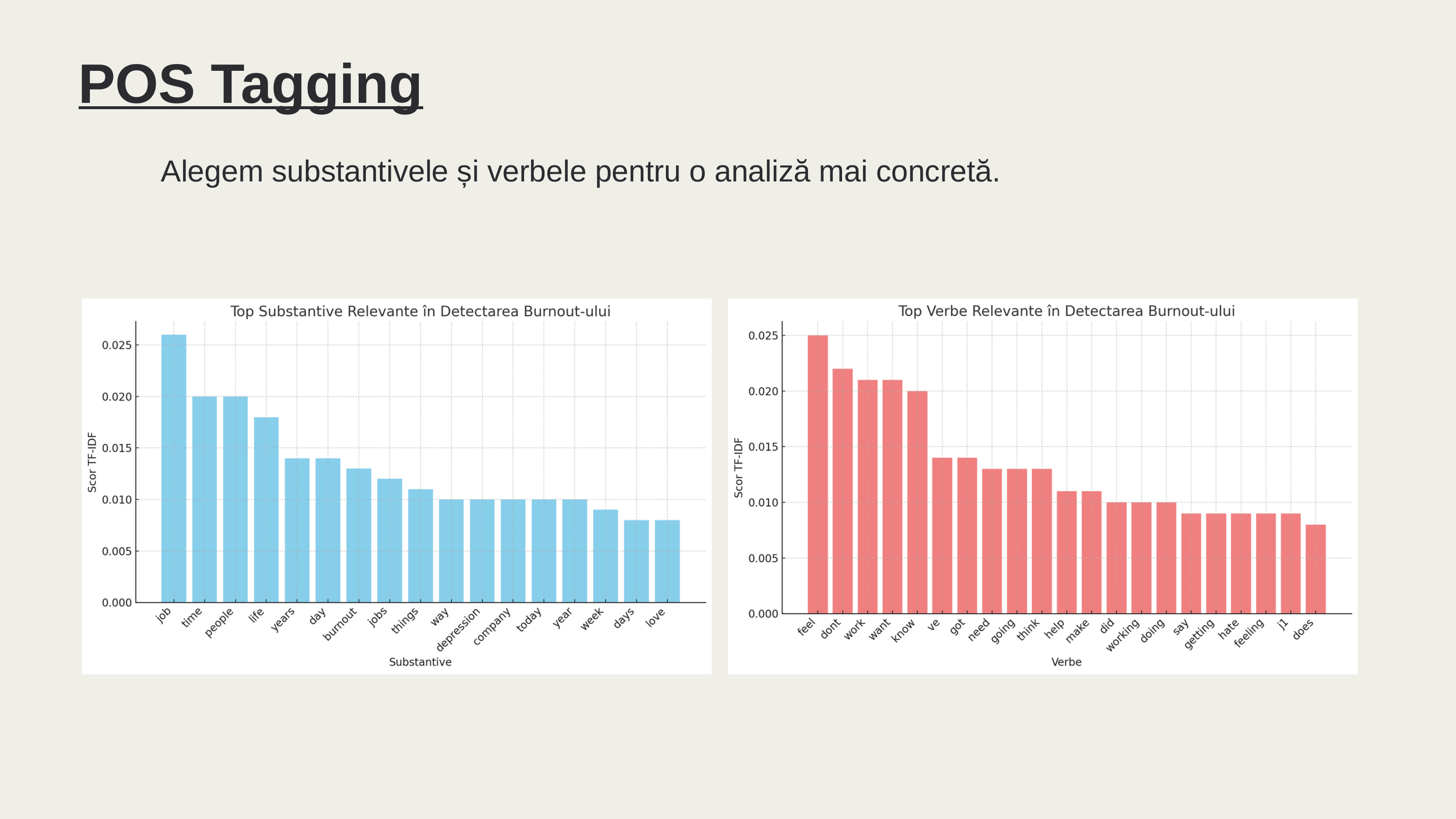

POS Tagging
Alegem substantivele și verbele pentru o analiză mai concretă.